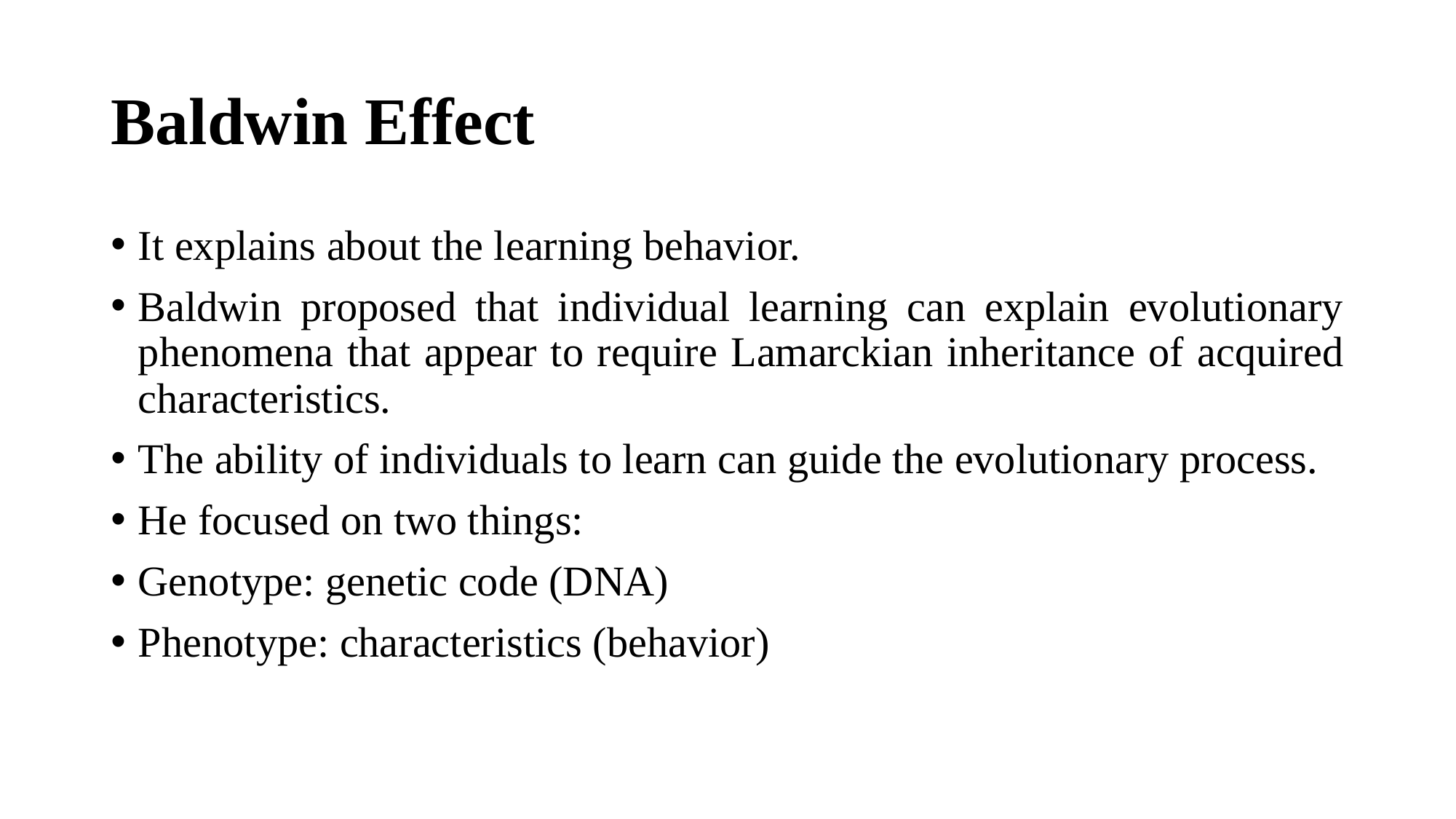

# Baldwin Effect
It explains about the learning behavior.
Baldwin proposed that individual learning can explain evolutionary phenomena that appear to require Lamarckian inheritance of acquired characteristics.
The ability of individuals to learn can guide the evolutionary process.
He focused on two things:
Genotype: genetic code (DNA)
Phenotype: characteristics (behavior)